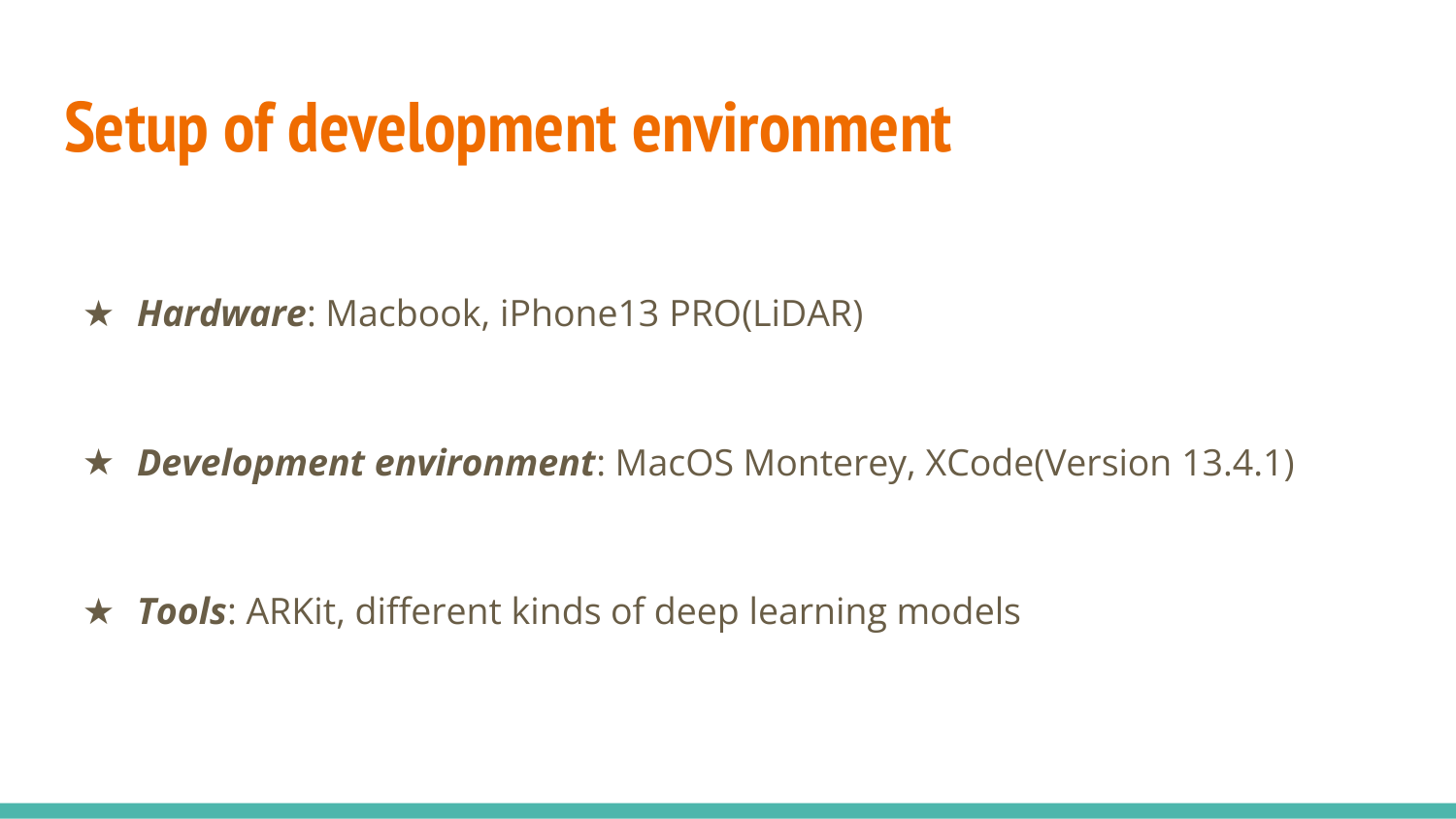

# Setup of development environment

Hardware: Macbook, iPhone13 PRO(LiDAR)

Development environment: MacOS Monterey, XCode(Version 13.4.1)

Tools: ARKit, different kinds of deep learning models